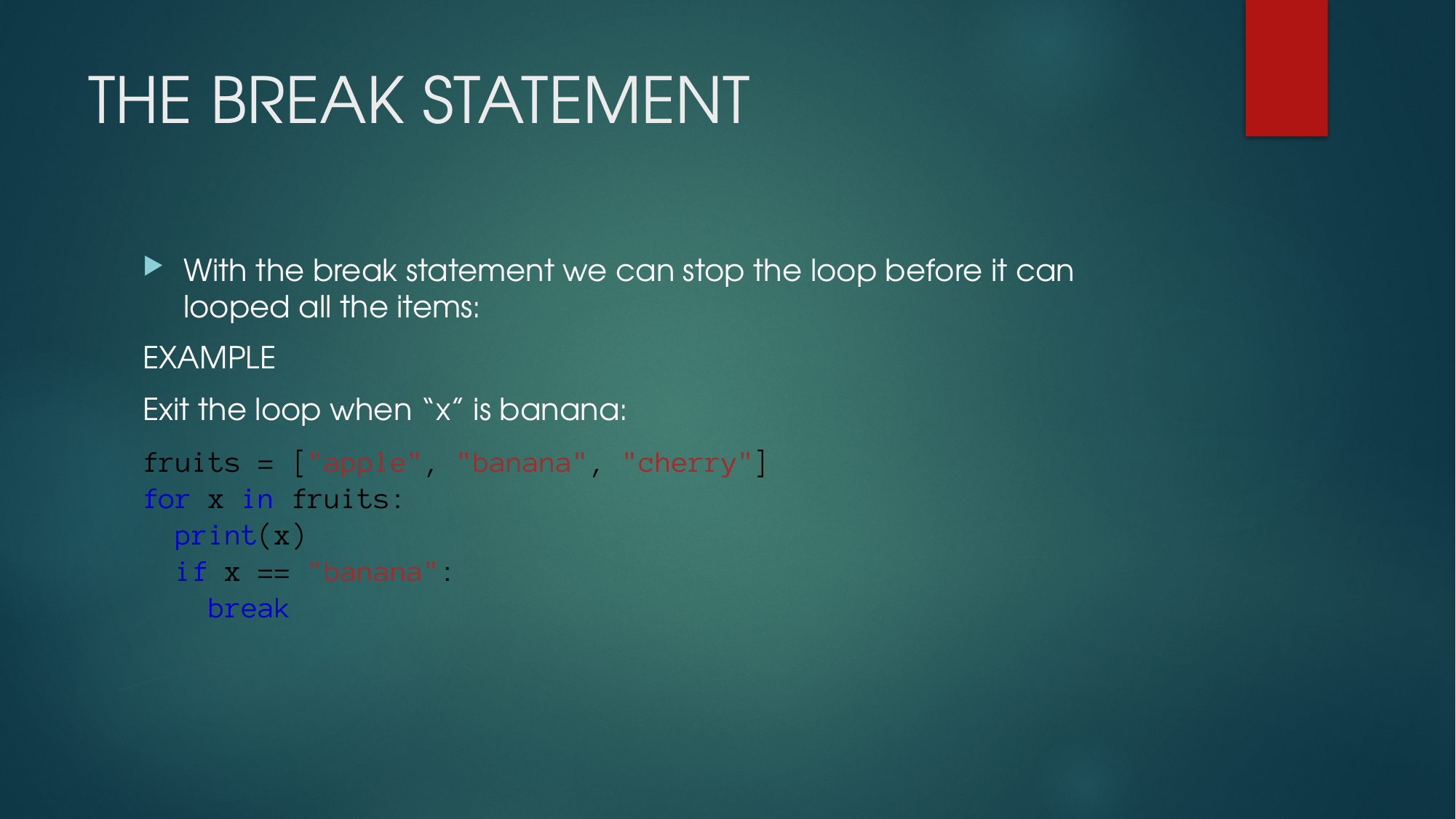

# THE BREAK STATEMENT
With the break statement we can stop the loop before it can looped all the items:
EXAMPLE
Exit the loop when “x” is banana:
fruits = ["apple", "banana", "cherry"]
for x in fruits:
  print(x)
  if x == "banana":
    break